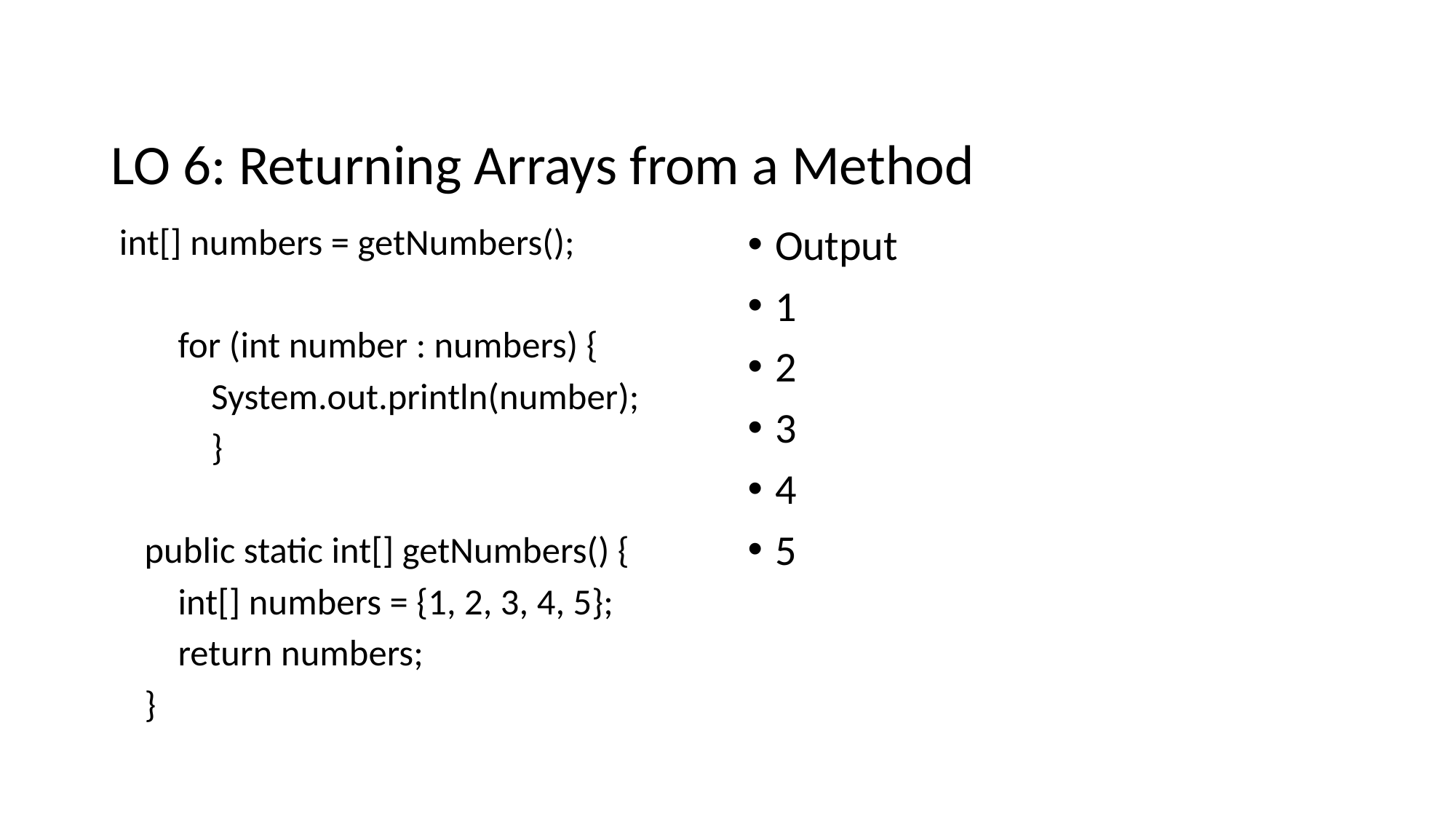

# LO 6: Returning Arrays from a Method
 int[] numbers = getNumbers();

        for (int number : numbers) {
            System.out.println(number);
            }

    public static int[] getNumbers() {
        int[] numbers = {1, 2, 3, 4, 5};
        return numbers;
    }
Output
1
2
3
4
5